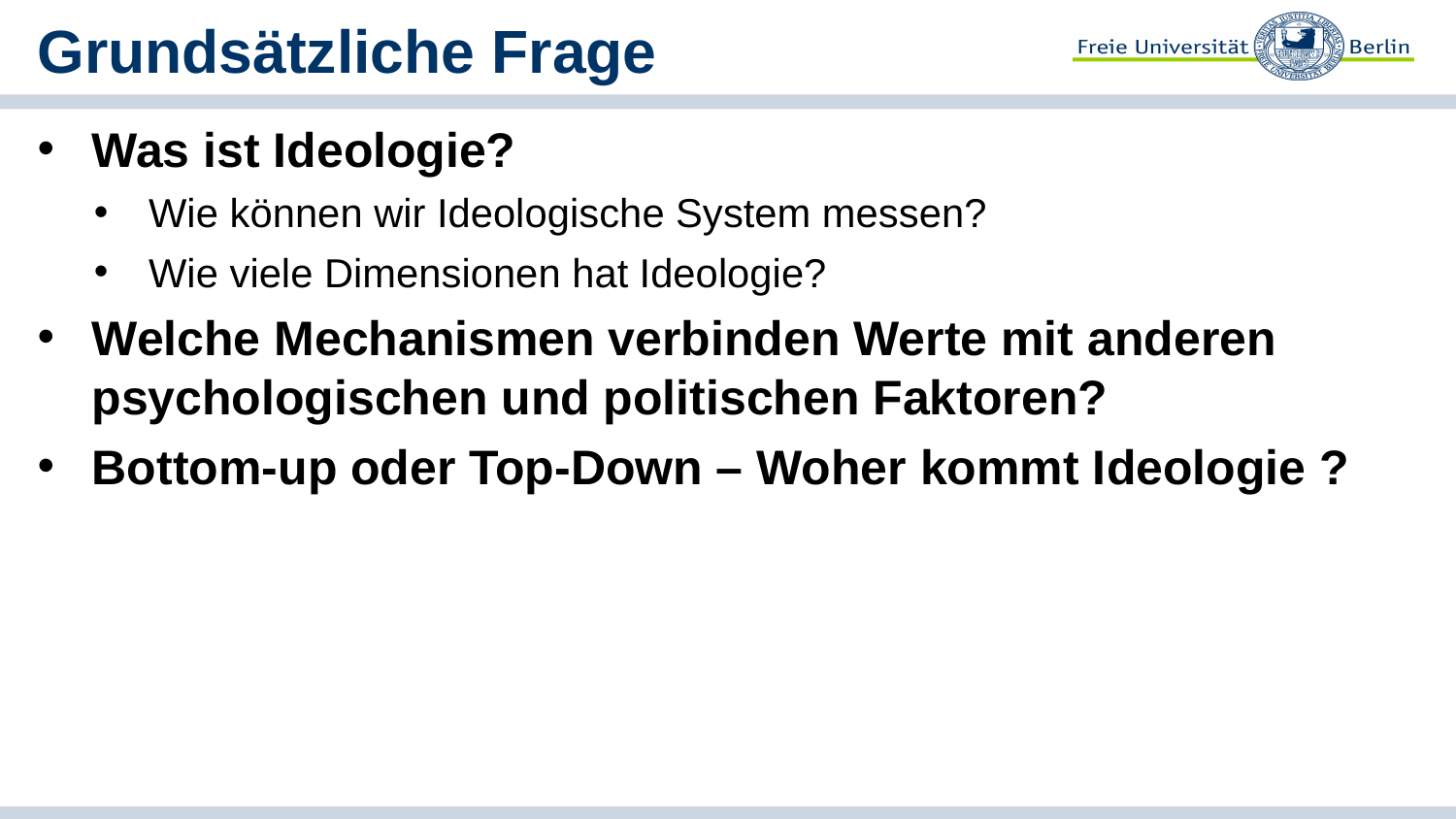

# Grundsätzliche Frage
Was ist Ideologie?
Wie können wir Ideologische System messen?
Wie viele Dimensionen hat Ideologie?
Welche Mechanismen verbinden Werte mit anderen psychologischen und politischen Faktoren?
Bottom-up oder Top-Down – Woher kommt Ideologie ?